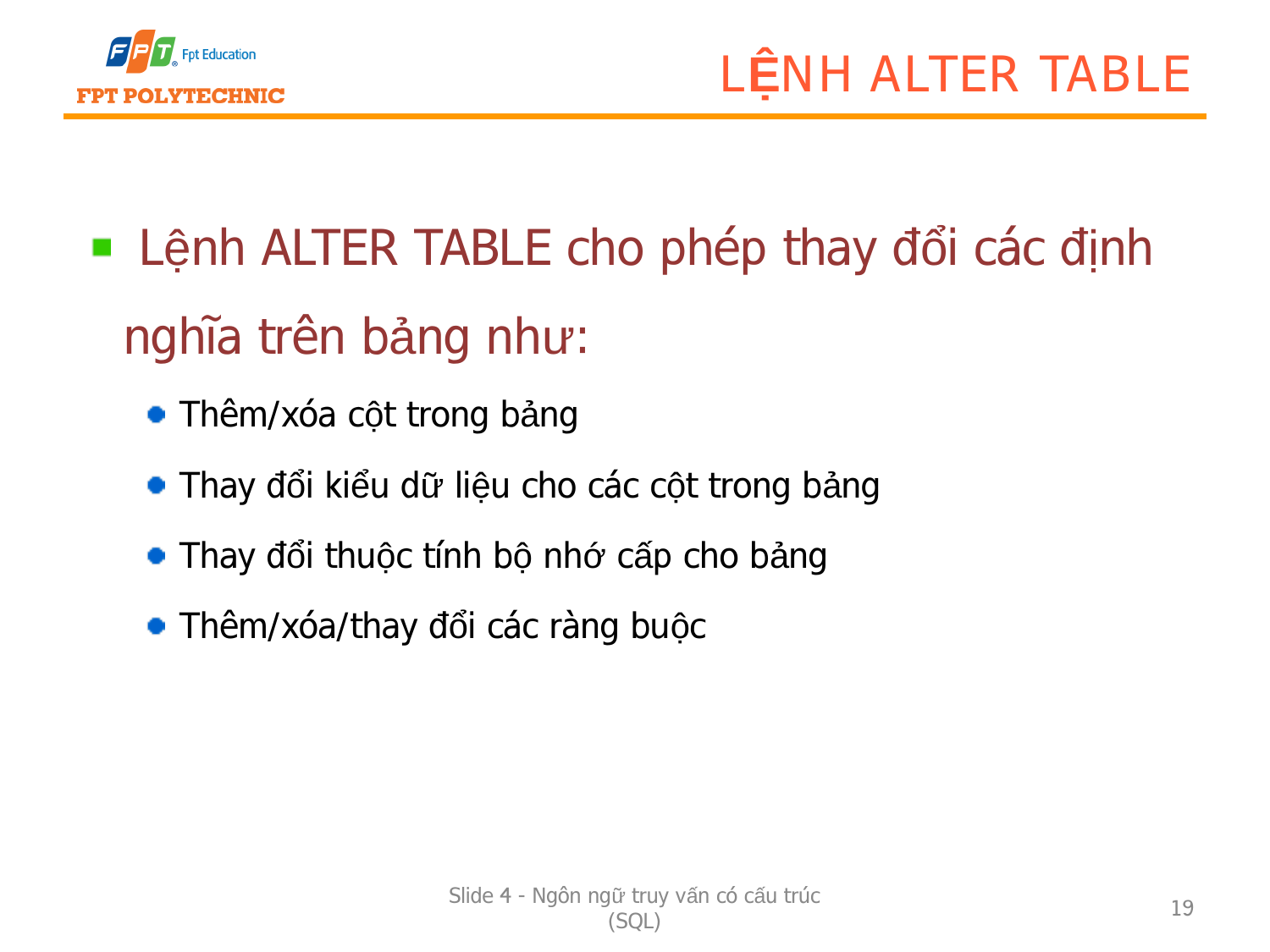

# Lệnh ALTER TABLE
 Lệnh ALTER TABLE cho phép thay đổi các định nghĩa trên bảng như:
Thêm/xóa cột trong bảng
Thay đổi kiểu dữ liệu cho các cột trong bảng
Thay đổi thuộc tính bộ nhớ cấp cho bảng
Thêm/xóa/thay đổi các ràng buộc

Slide 4 - Ngôn ngữ truy vấn có cấu trúc (SQL)
19